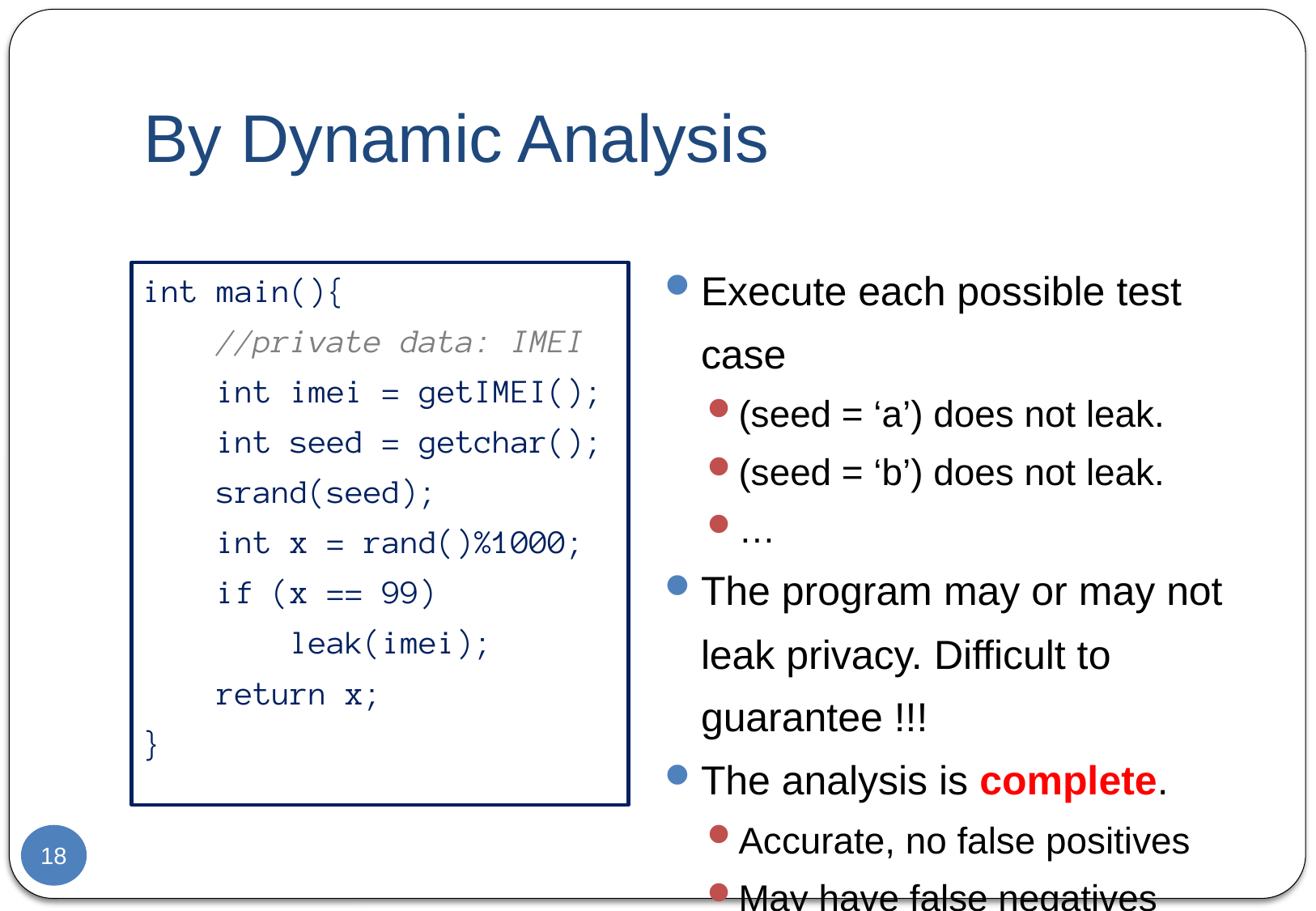

# By Dynamic Analysis
Execute each possible test case
(seed = ‘a’) does not leak.
(seed = ‘b’) does not leak.
…
The program may or may not leak privacy. Difficult to guarantee !!!
The analysis is complete.
Accurate, no false positives
May have false negatives
int main(){
    //private data: IMEI
    int imei = getIMEI();
    int seed = getchar();
    srand(seed);
    int x = rand()%1000;
    if (x == 99)
        leak(imei);
    return x;
}
18